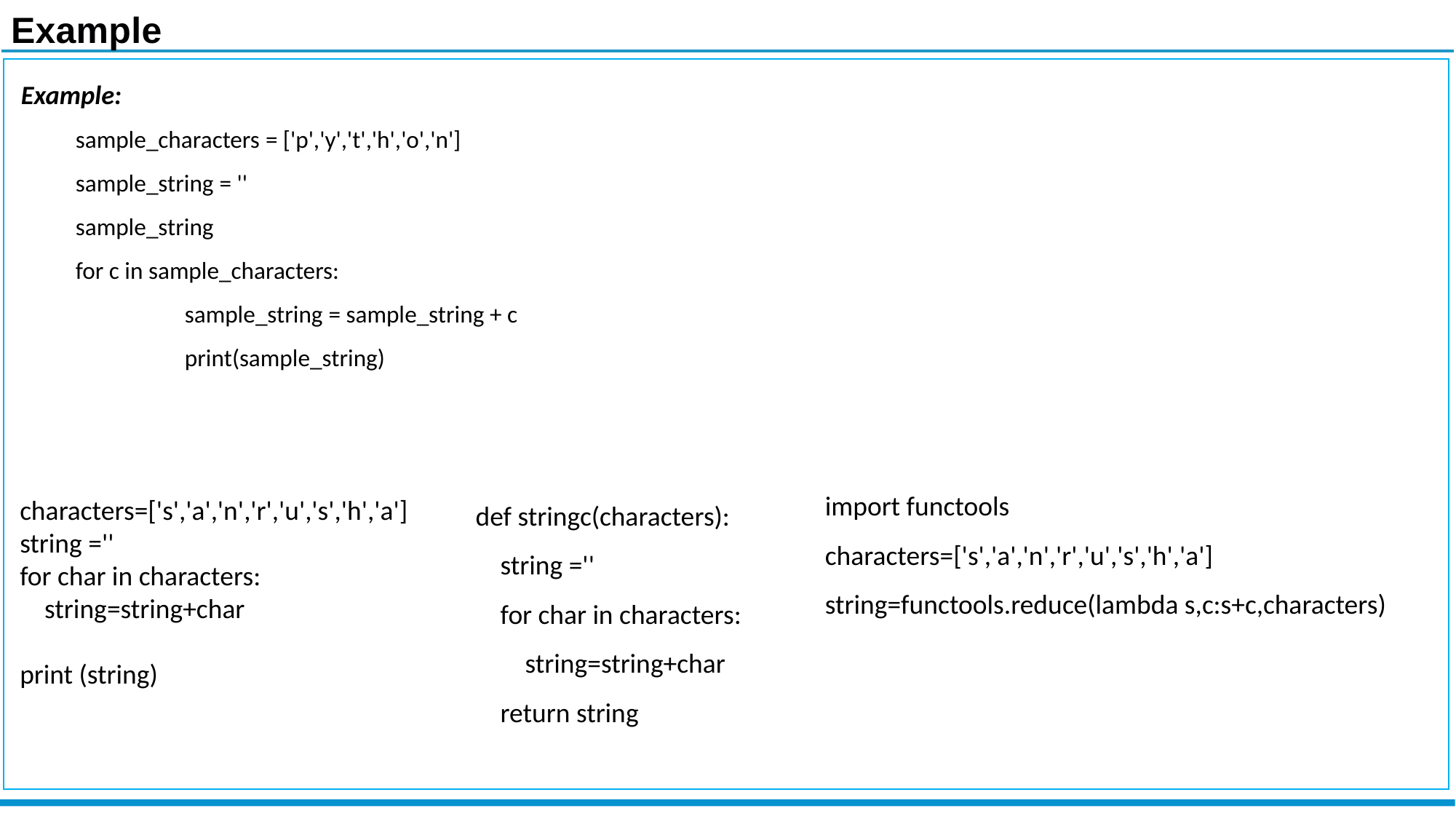

Example

Example:
sample_characters = ['p','y','t','h','o','n']
sample_string = ''
sample_string
for c in sample_characters:
    	sample_string = sample_string + c
	print(sample_string)

characters=['s','a','n','r','u','s','h','a']
string =''
for char in characters:
    string=string+char

print (string)
import functools
characters=['s','a','n','r','u','s','h','a']
string=functools.reduce(lambda s,c:s+c,characters)
def stringc(characters):
    string =''
    for char in characters:
        string=string+char
    return string